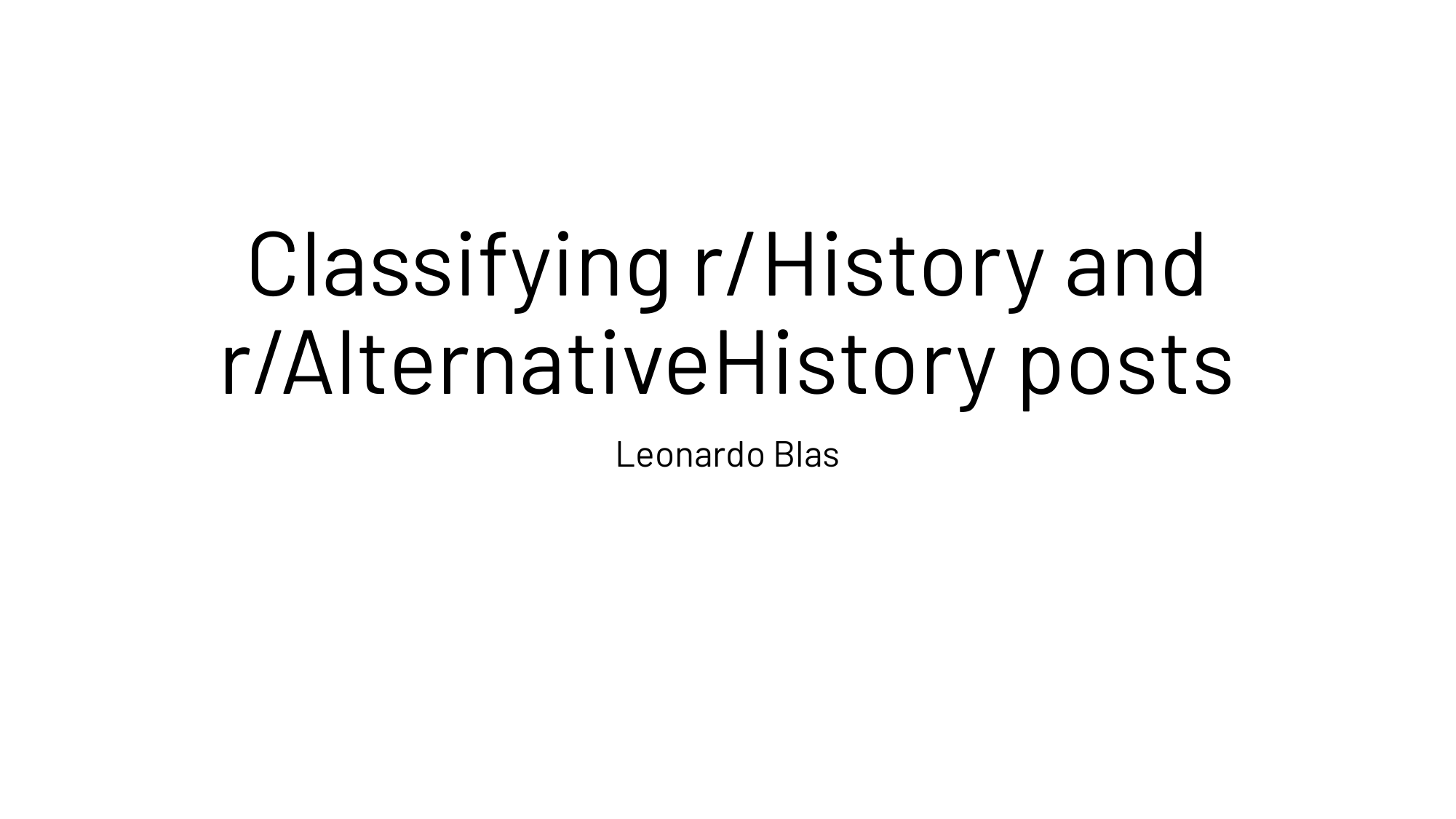

# Classifying r/History and r/AlternativeHistory posts
Leonardo Blas